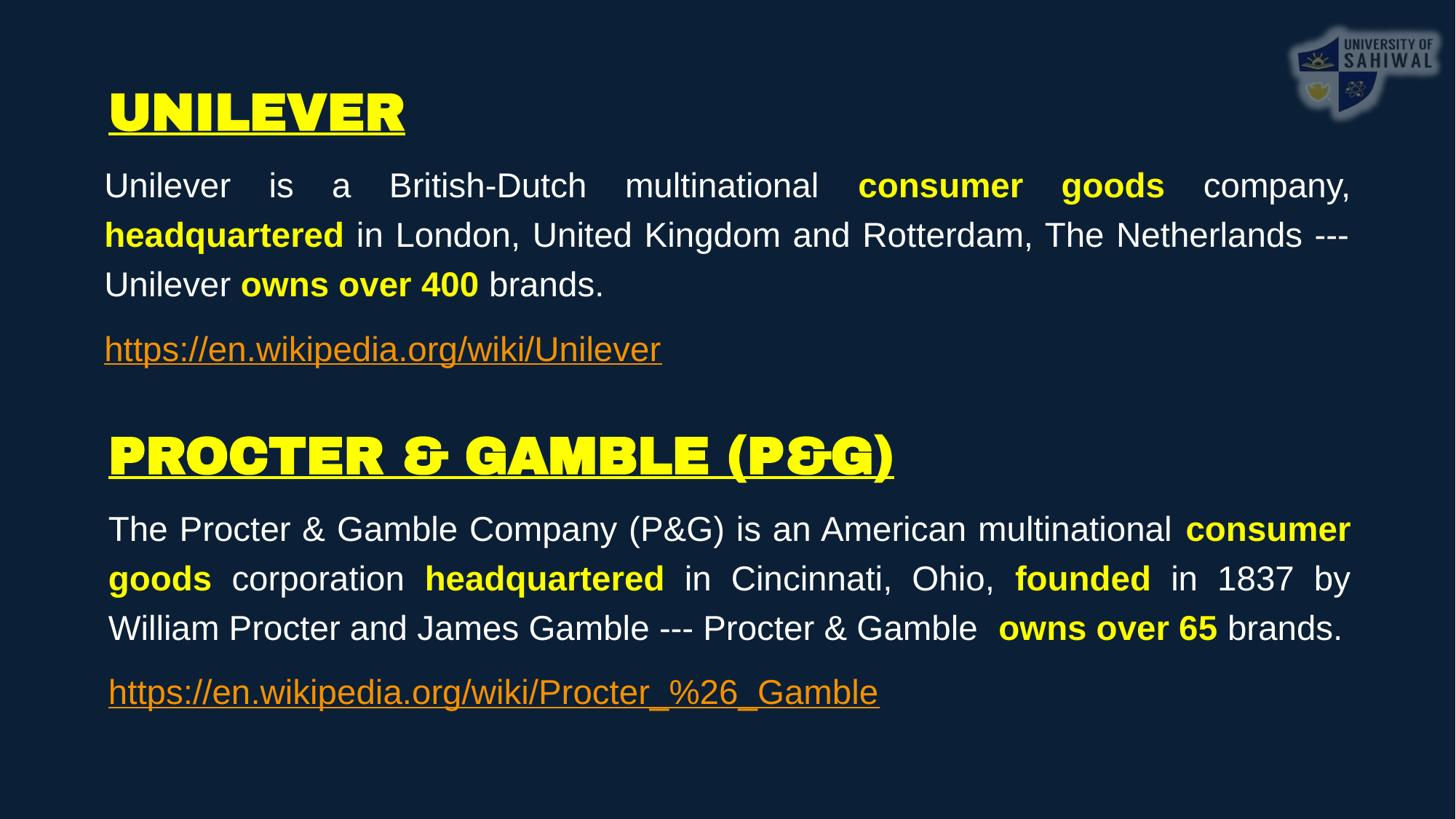

UNILEVER
Unilever is a British-Dutch multinational consumer goods company, headquartered in London, United Kingdom and Rotterdam, The Netherlands --- Unilever owns over 400 brands.
https://en.wikipedia.org/wiki/Unilever

PROCTER & GAMBLE (P&G)
The Procter & Gamble Company (P&G) is an American multinational consumer goods corporation headquartered in Cincinnati, Ohio, founded in 1837 by William Procter and James Gamble --- Procter & Gamble  owns over 65 brands.
https://en.wikipedia.org/wiki/Procter_%26_Gamble